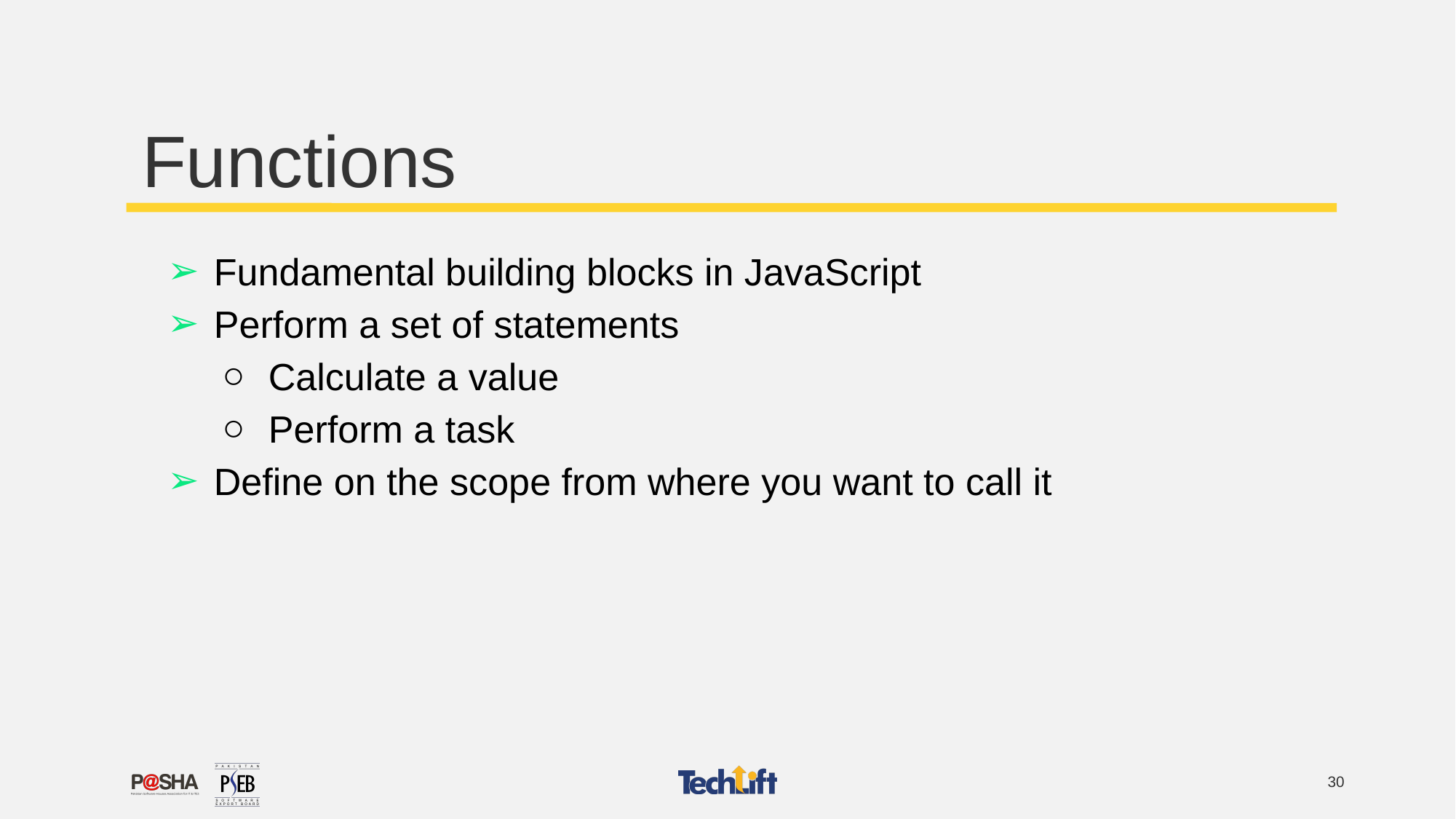

# Functions
Fundamental building blocks in JavaScript
Perform a set of statements
Calculate a value
Perform a task
Define on the scope from where you want to call it
30